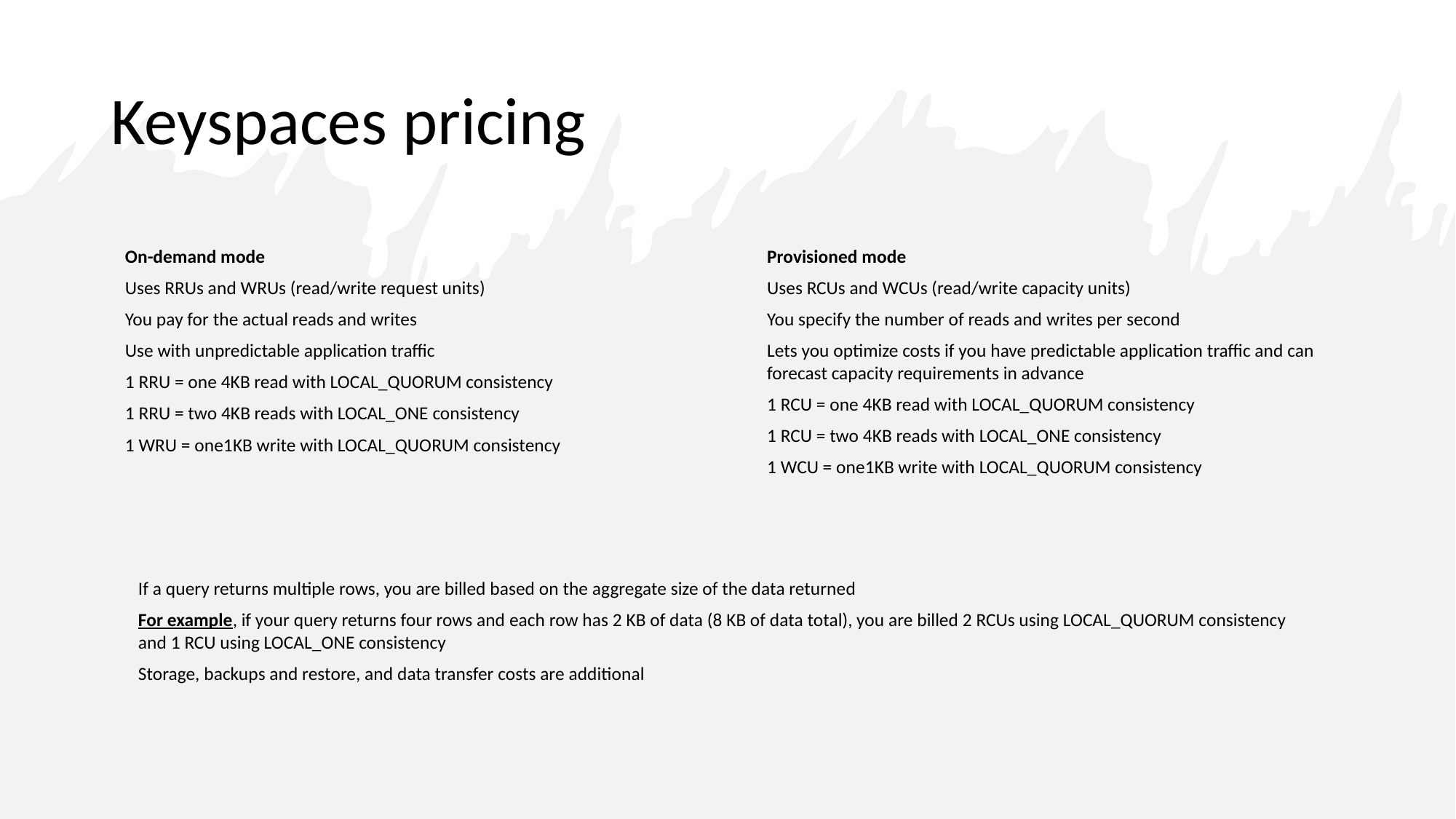

# Keyspaces pricing

On-demand mode
Uses RRUs and WRUs (read/write request units)
You pay for the actual reads and writes
Use with unpredictable application traffic
1 RRU = one 4KB read with LOCAL_QUORUM consistency
1 RRU = two 4KB reads with LOCAL_ONE consistency
1 WRU = one1KB write with LOCAL_QUORUM consistency
Provisioned mode
Uses RCUs and WCUs (read/write capacity units)
You specify the number of reads and writes per second
Lets you optimize costs if you have predictable application traffic and can forecast capacity requirements in advance
1 RCU = one 4KB read with LOCAL_QUORUM consistency
1 RCU = two 4KB reads with LOCAL_ONE consistency
1 WCU = one1KB write with LOCAL_QUORUM consistency
If a query returns multiple rows, you are billed based on the aggregate size of the data returned
For example, if your query returns four rows and each row has 2 KB of data (8 KB of data total), you are billed 2 RCUs using LOCAL_QUORUM consistency and 1 RCU using LOCAL_ONE consistency
Storage, backups and restore, and data transfer costs are additional